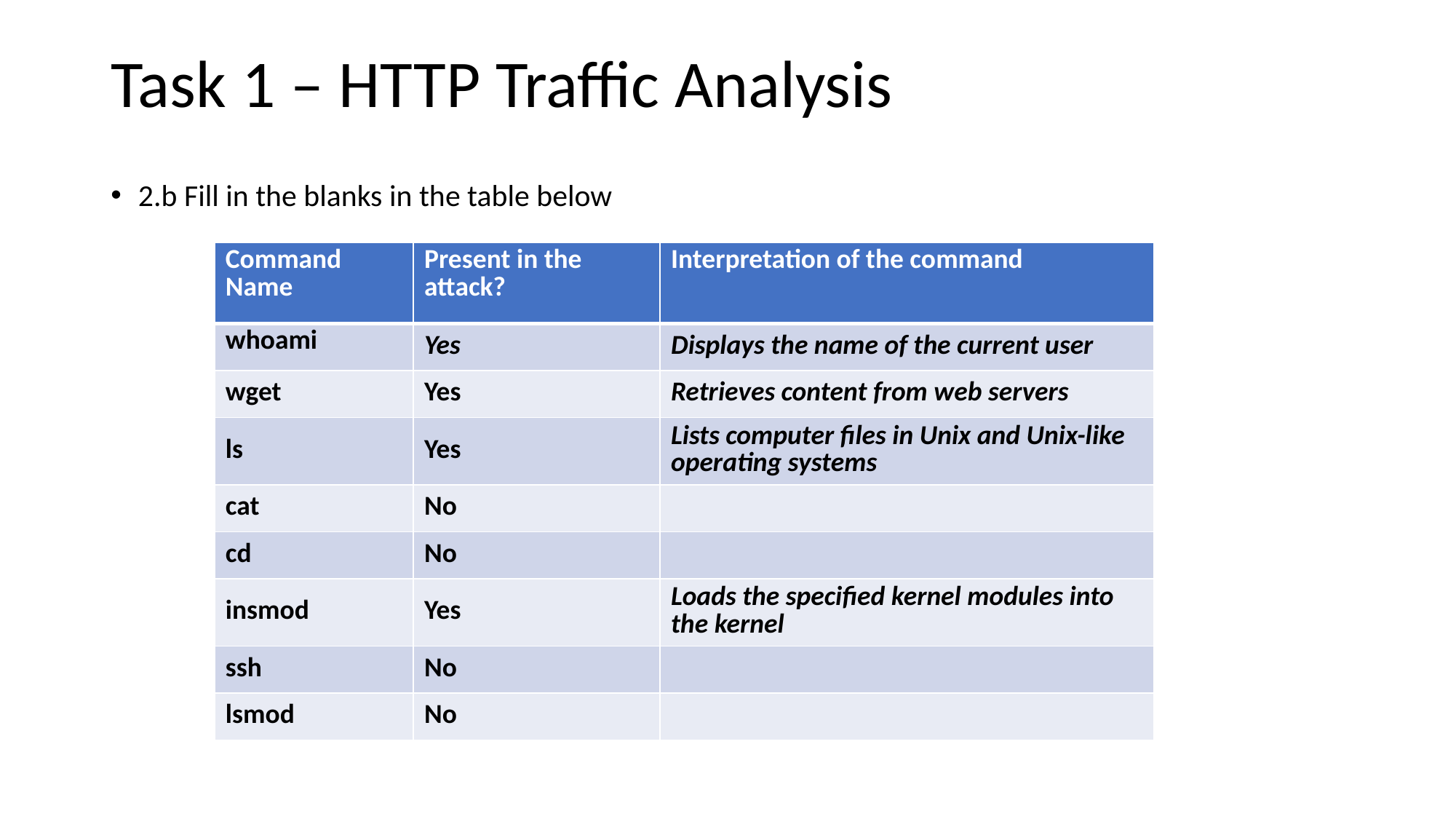

# Task 1 – HTTP Traffic Analysis
2.b Fill in the blanks in the table below

| Command Name | Present in the attack? | Interpretation of the command |
| --- | --- | --- |
| whoami | Yes | Displays the name of the current user |
| wget | Yes | Retrieves content from web servers |
| ls | Yes | Lists computer files in Unix and Unix-like operating systems |
| cat | No |  |
| cd | No |  |
| insmod | Yes | Loads the specified kernel modules into the kernel |
| ssh | No |  |
| lsmod | No |  |